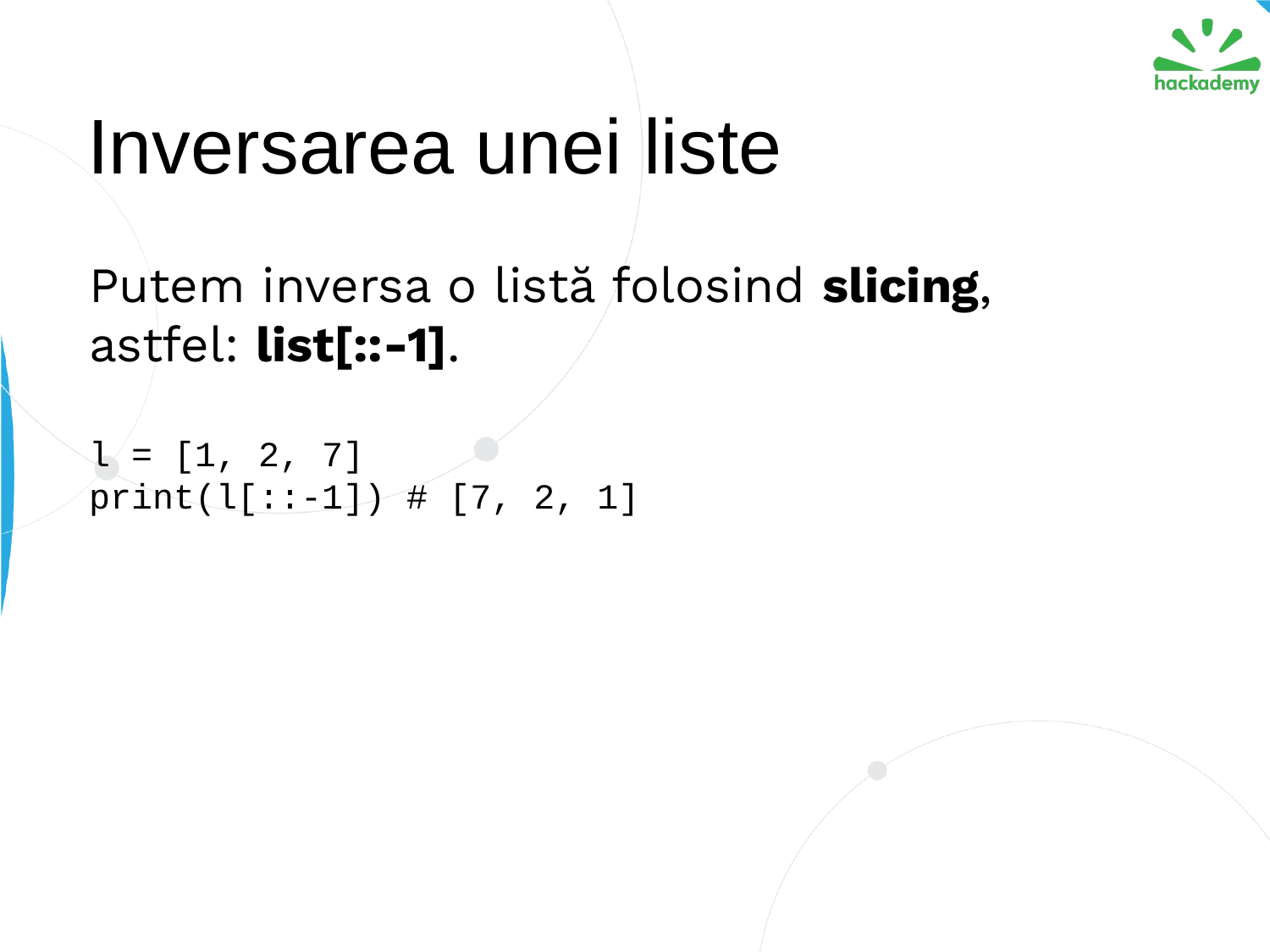

# Inversarea unei liste
Putem inversa o listă folosind slicing,
astfel: list[::-1].

l = [1, 2, 7]
print(l[::-1]) # [7, 2, 1]